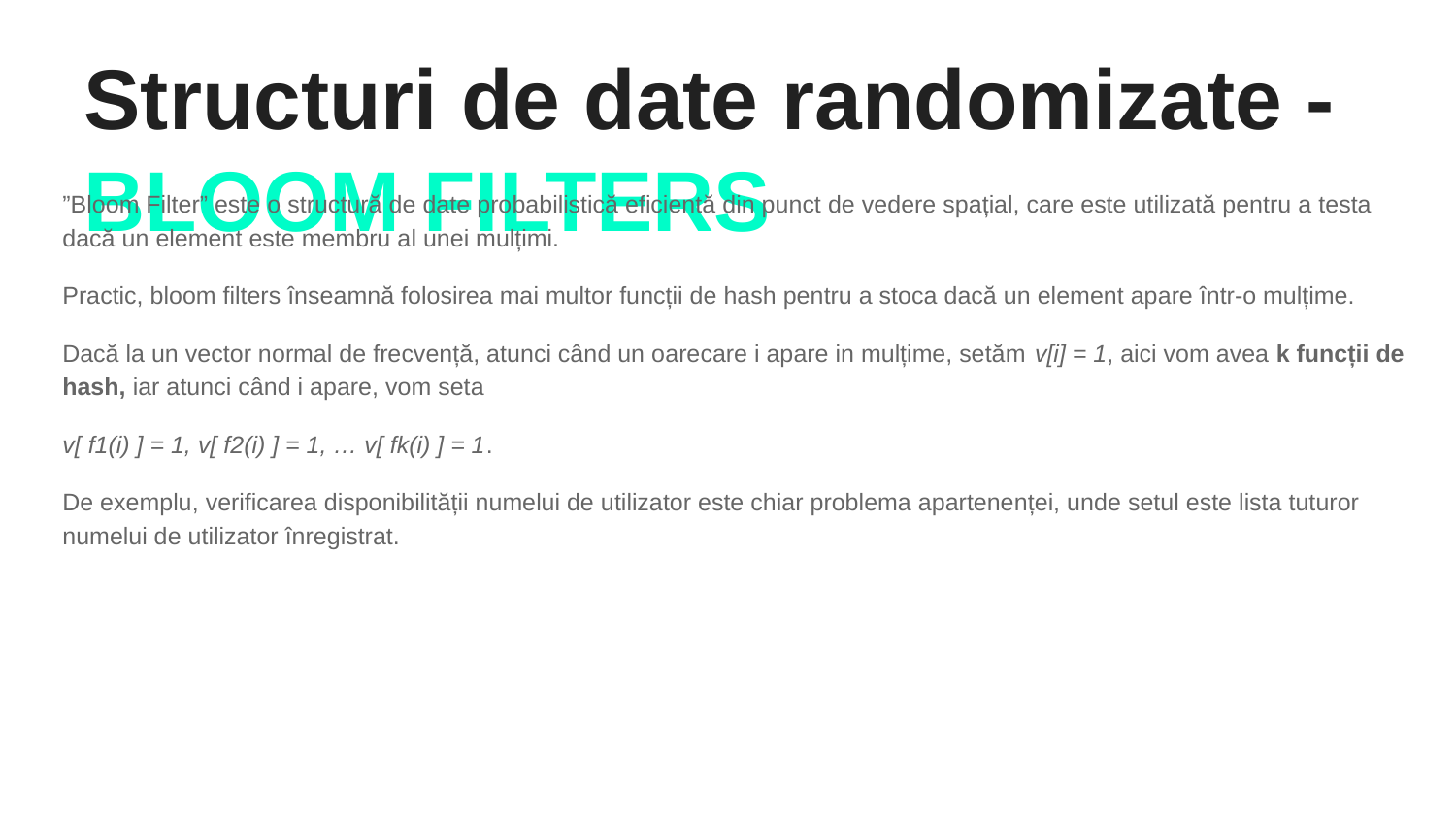

# Structuri de date randomizate - BLOOM FILTERS
”Bloom Filter” este o structură de date probabilistică eficientă din punct de vedere spațial, care este utilizată pentru a testa dacă un element este membru al unei mulțimi.
Practic, bloom filters înseamnă folosirea mai multor funcții de hash pentru a stoca dacă un element apare într-o mulțime.
Dacă la un vector normal de frecvență, atunci când un oarecare i apare in mulțime, setăm v[i] = 1, aici vom avea k funcții de hash, iar atunci când i apare, vom seta
v[ f1(i) ] = 1, v[ f2(i) ] = 1, … v[ fk(i) ] = 1.
De exemplu, verificarea disponibilității numelui de utilizator este chiar problema apartenenței, unde setul este lista tuturor numelui de utilizator înregistrat.